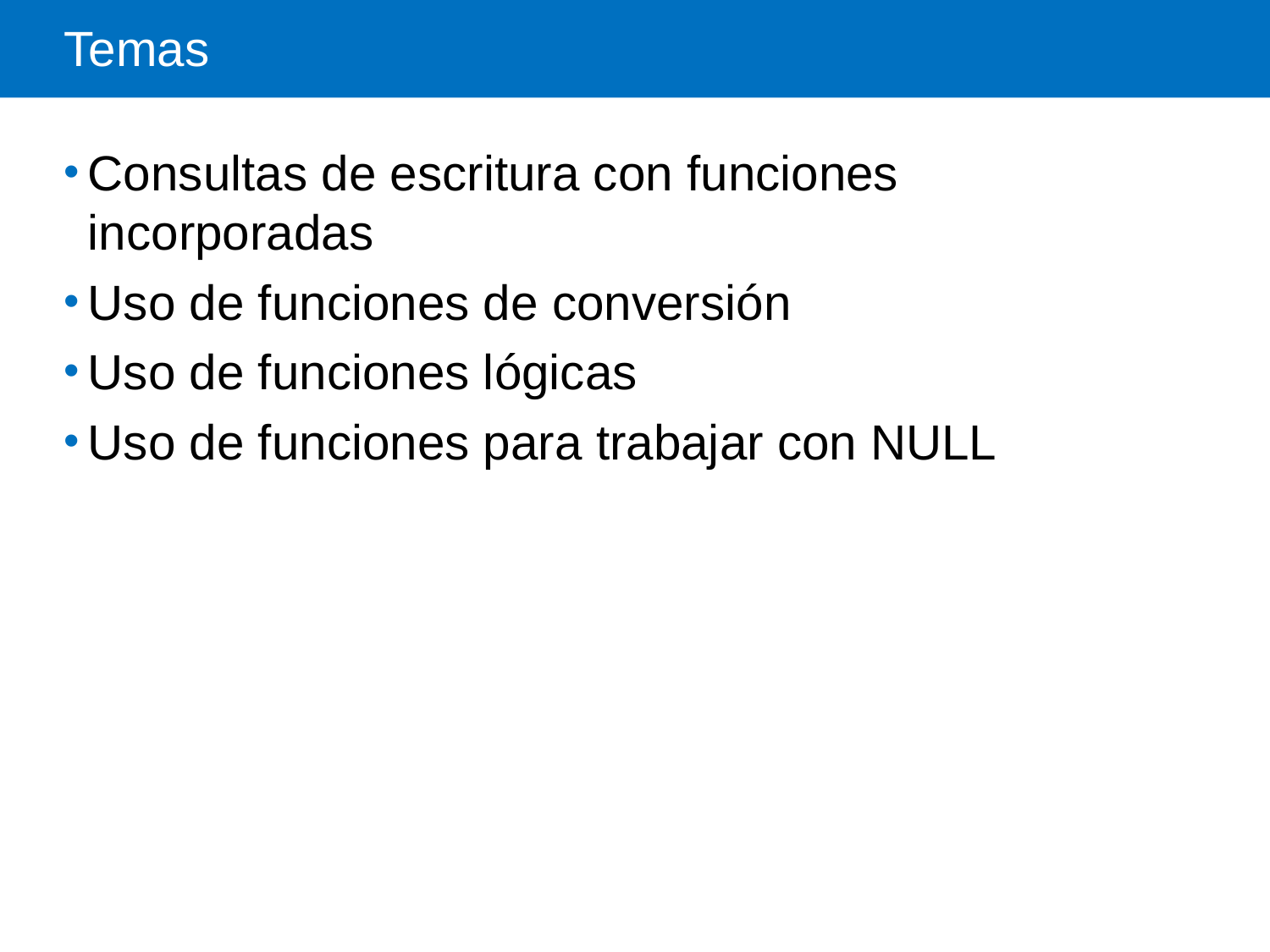

# Temas
Consultas de escritura con funciones incorporadas
Uso de funciones de conversión
Uso de funciones lógicas
Uso de funciones para trabajar con NULL